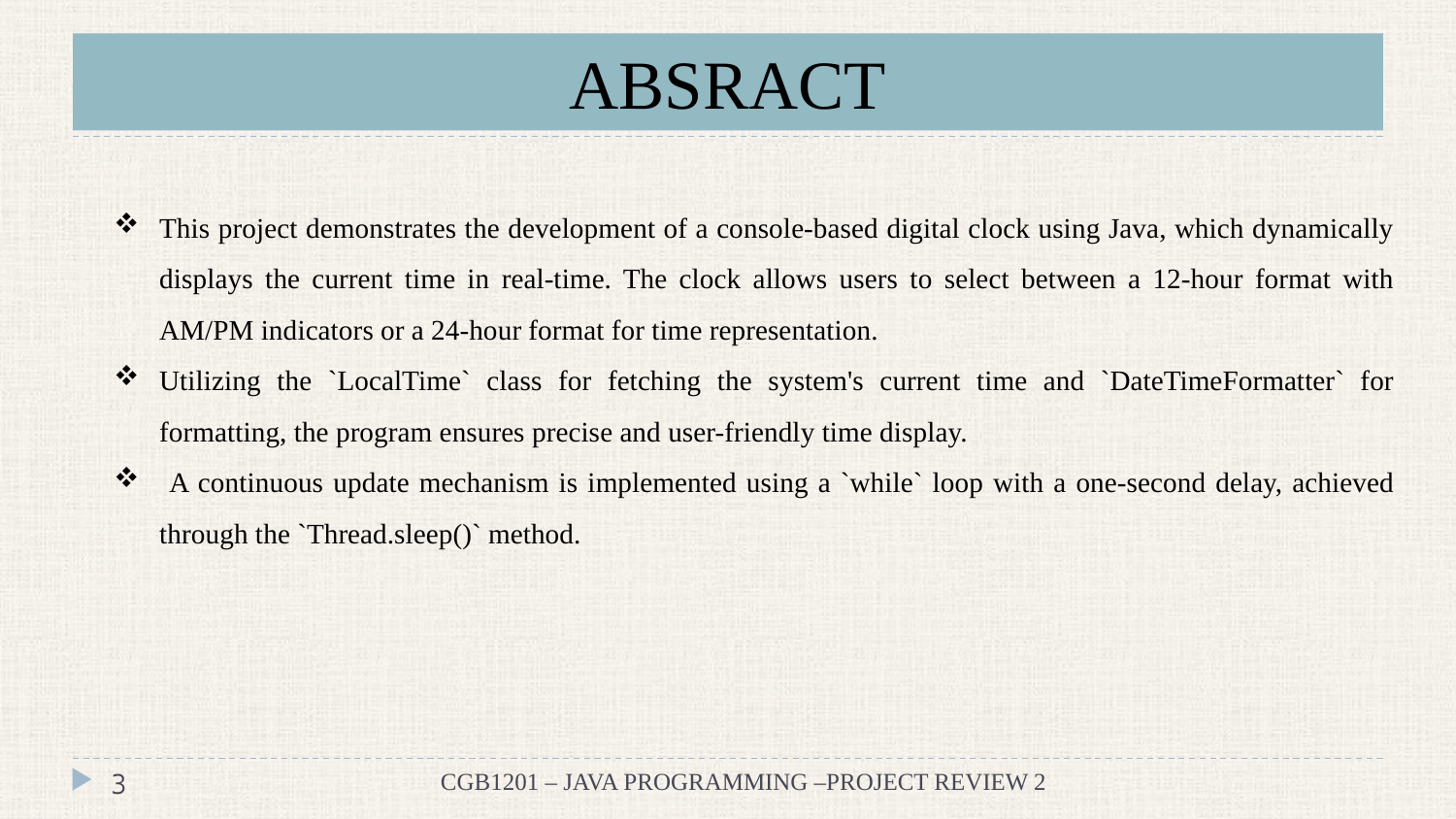

# ABSRACT
This project demonstrates the development of a console-based digital clock using Java, which dynamically displays the current time in real-time. The clock allows users to select between a 12-hour format with AM/PM indicators or a 24-hour format for time representation.
Utilizing the `LocalTime` class for fetching the system's current time and `DateTimeFormatter` for formatting, the program ensures precise and user-friendly time display.
 A continuous update mechanism is implemented using a `while` loop with a one-second delay, achieved through the `Thread.sleep()` method.
3
CGB1201 – JAVA PROGRAMMING –PROJECT REVIEW 2